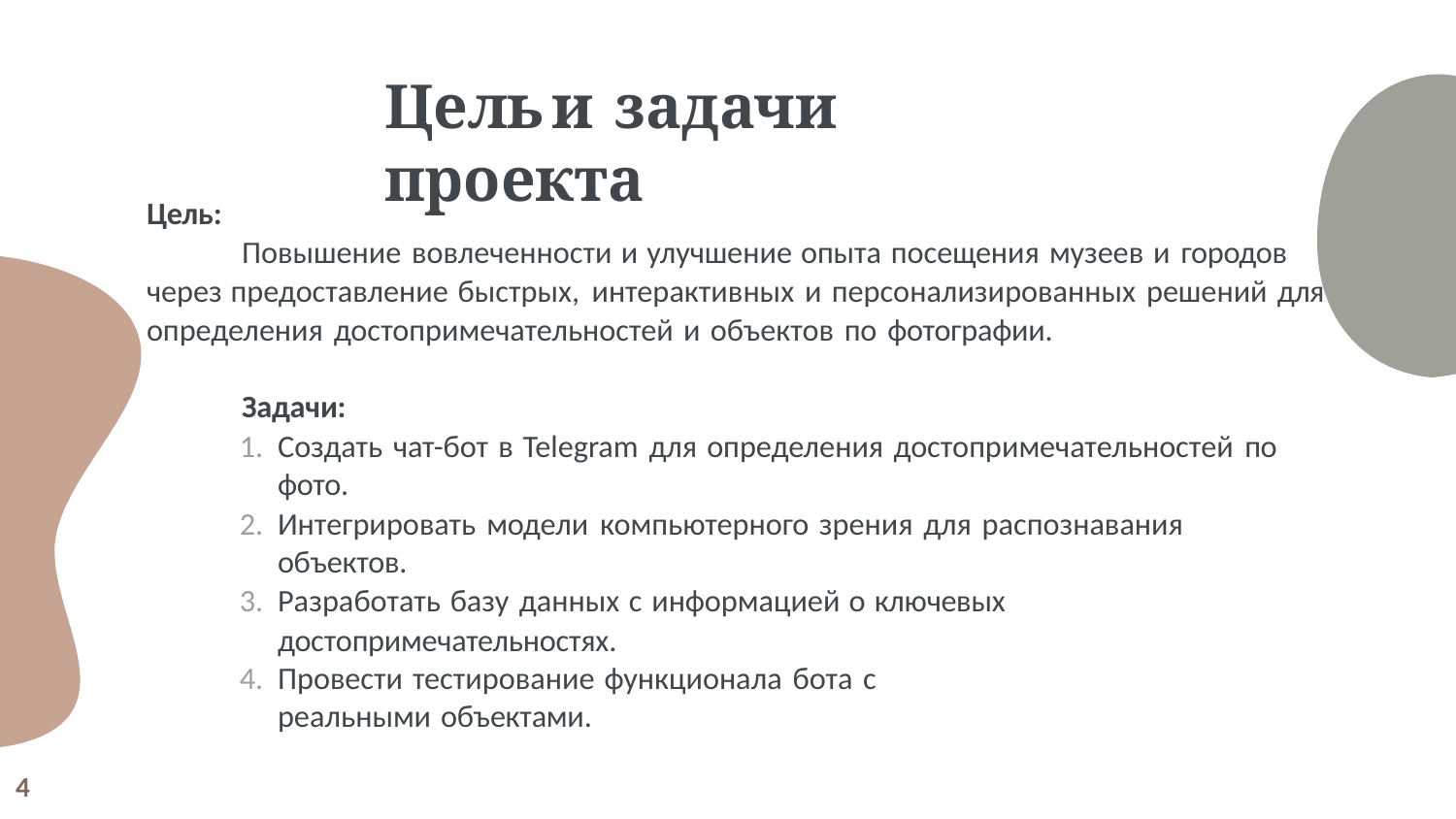

# Цель	и задачи проекта

Цель:
Повышение вовлеченности и улучшение опыта посещения музеев и городов через предоставление быстрых, интерактивных и персонализированных решений для определения достопримечательностей и объектов по фотографии.

Задачи:
Создать чат-бот в Telegram для определения достопримечательностей по фото.
Интегрировать модели компьютерного зрения для распознавания объектов.
Разработать базу данных с информацией о ключевых достопримечательностях.
Провести тестирование функционала бота с реальными объектами.

4